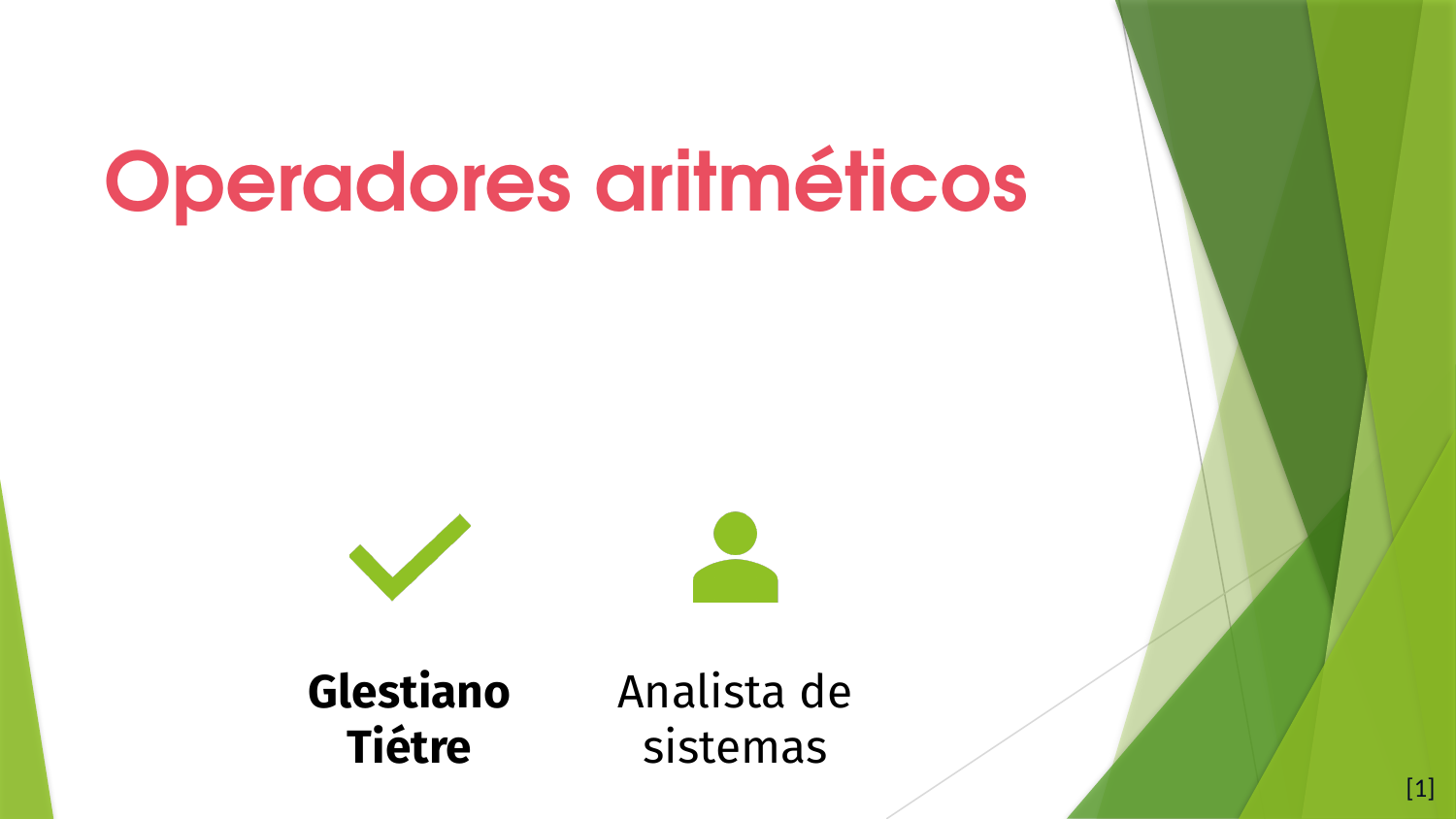

Operadores aritméticos
Glestiano Tiétre
Analista de sistemas
[1]